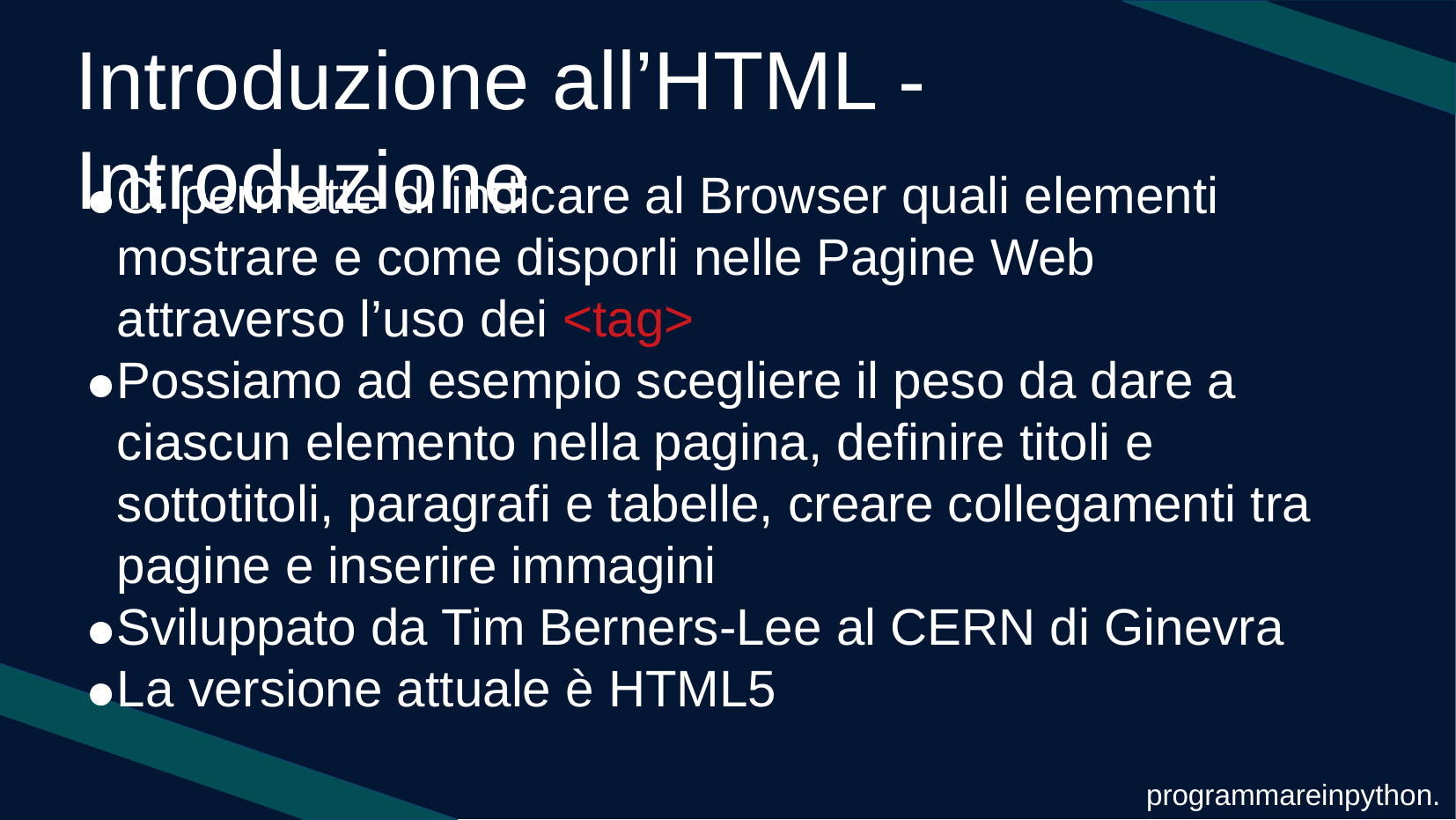

Introduzione all’HTML - Introduzione
Ci permette di indicare al Browser quali elementi mostrare e come disporli nelle Pagine Web attraverso l’uso dei <tag>
Possiamo ad esempio scegliere il peso da dare a ciascun elemento nella pagina, definire titoli e sottotitoli, paragrafi e tabelle, creare collegamenti tra pagine e inserire immagini
Sviluppato da Tim Berners-Lee al CERN di Ginevra
La versione attuale è HTML5

programmareinpython.it